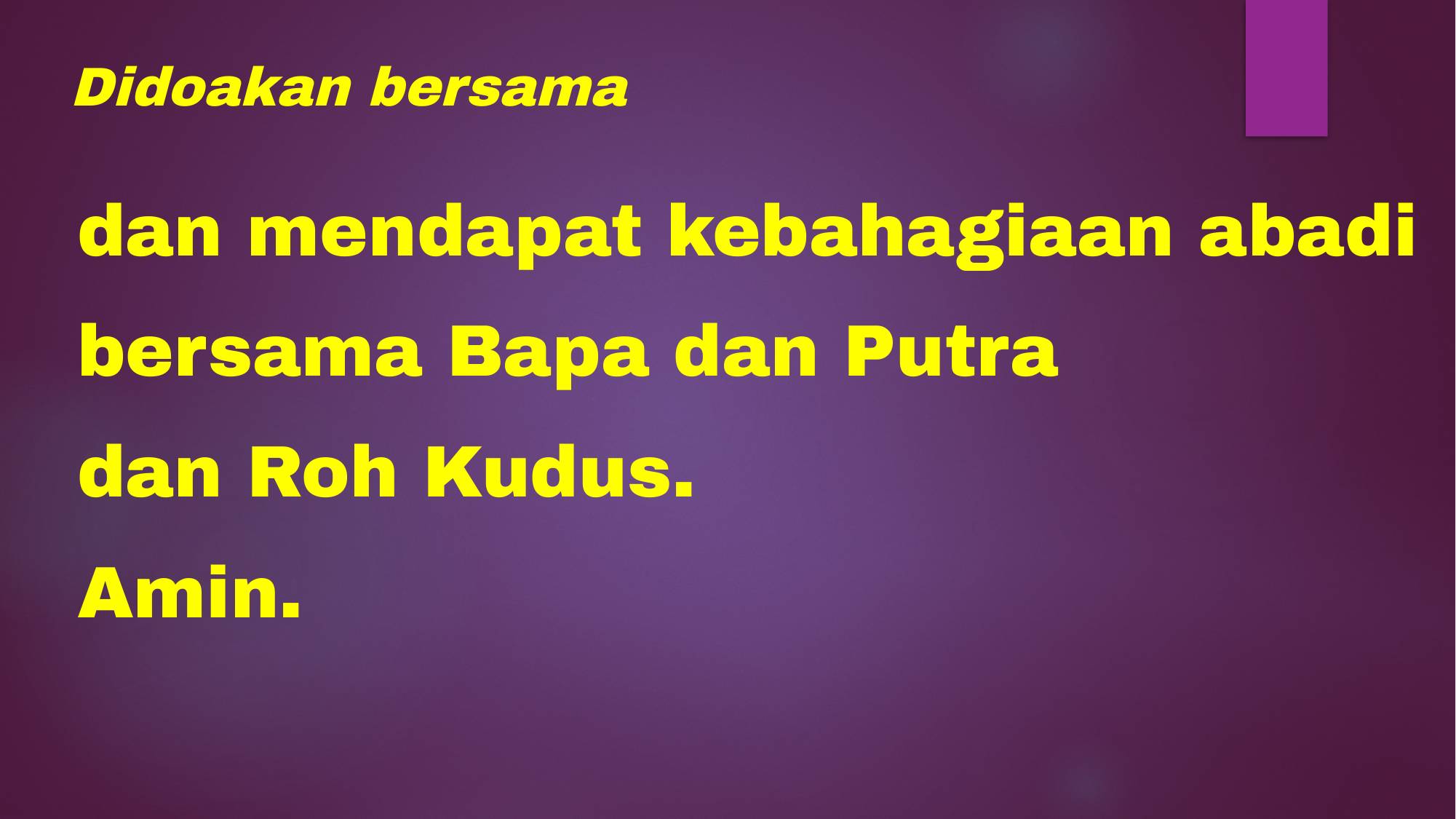

# Didoakan bersama
dan mendapat kebahagiaan abadi
bersama Bapa dan Putra
dan Roh Kudus.
Amin.